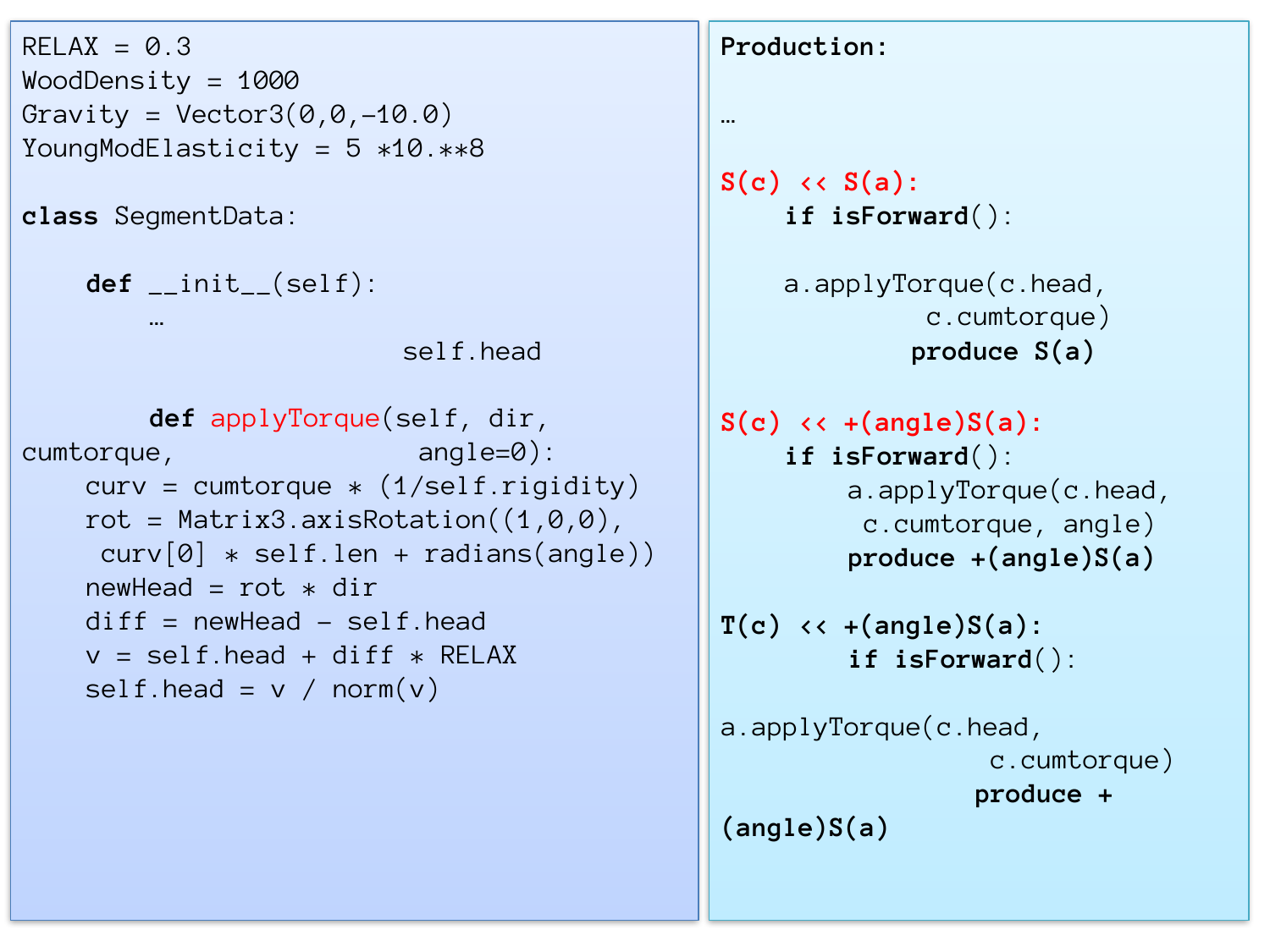

RELAX = 0.3
WoodDensity = 1000
Gravity = Vector3(0,0,-10.0) YoungModElasticity = 5 *10.**8

class SegmentData:

	def __init__(self):
		…
			self.head

	def applyTorque(self, dir, cumtorque, 	 	 angle=0):
curv = cumtorque * (1/self.rigidity)
rot = Matrix3.axisRotation((1,0,0),
 curv[0] * self.len + radians(angle))
newHead = rot * dir
diff = newHead - self.head
v = self.head + diff * RELAX
self.head = v / norm(v)

Production:

…

S(c) << S(a):
if isForward():
	a.applyTorque(c.head, 		 c.cumtorque)
	produce S(a)

S(c) << +(angle)S(a):
if isForward():
a.applyTorque(c.head,
 c.cumtorque, angle)
produce +(angle)S(a)

T(c) << +(angle)S(a):
	if isForward():
		a.applyTorque(c.head, 				 c.cumtorque)
		produce +(angle)S(a)

17